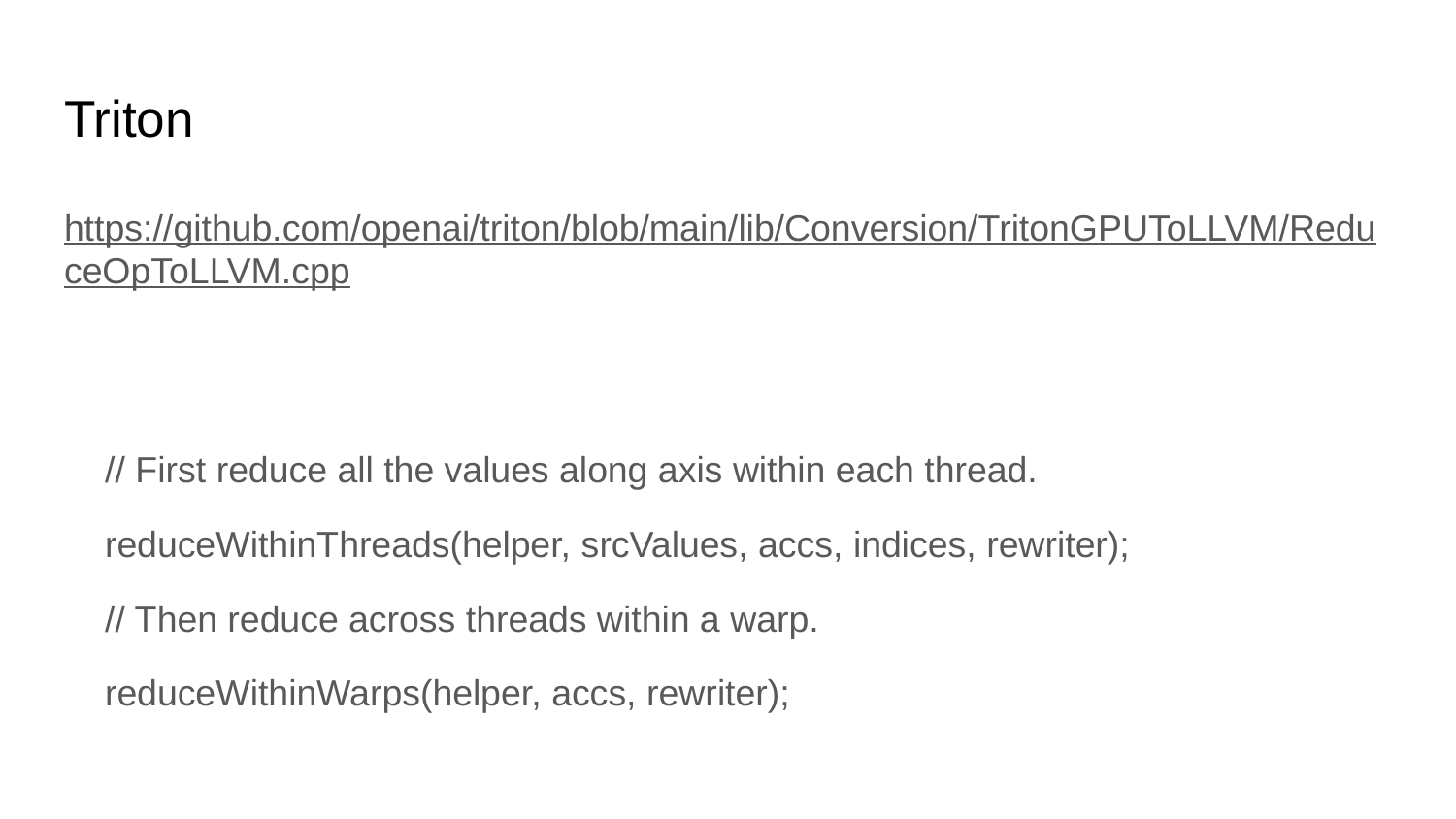

# Triton
https://github.com/openai/triton/blob/main/lib/Conversion/TritonGPUToLLVM/ReduceOpToLLVM.cpp

    // First reduce all the values along axis within each thread.
    reduceWithinThreads(helper, srcValues, accs, indices, rewriter);
    // Then reduce across threads within a warp.
    reduceWithinWarps(helper, accs, rewriter);